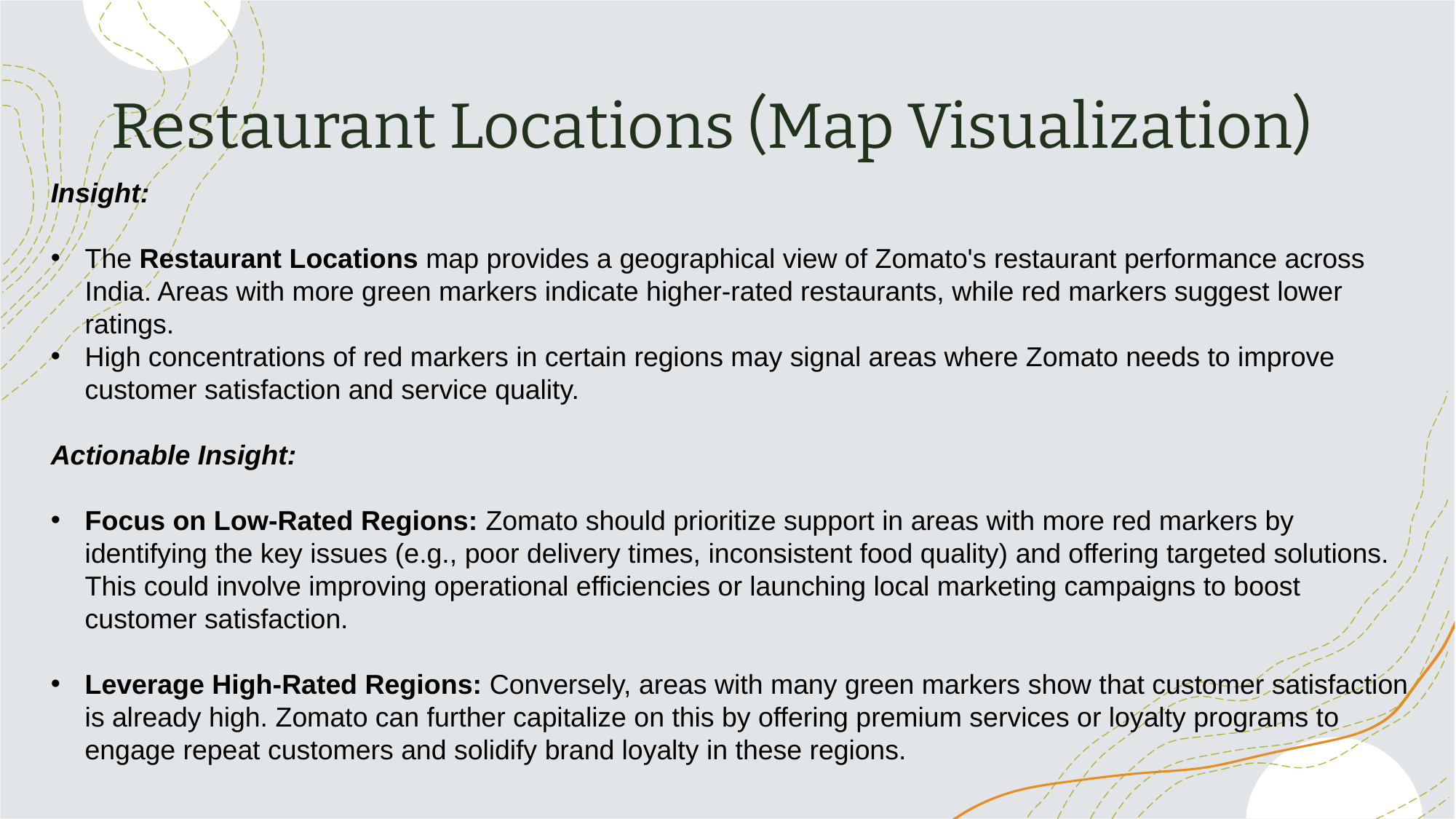

# Restaurant Locations (Map Visualization)
Insight:

The Restaurant Locations map provides a geographical view of Zomato's restaurant performance across India. Areas with more green markers indicate higher-rated restaurants, while red markers suggest lower ratings.
High concentrations of red markers in certain regions may signal areas where Zomato needs to improve customer satisfaction and service quality.

Actionable Insight:

Focus on Low-Rated Regions: Zomato should prioritize support in areas with more red markers by identifying the key issues (e.g., poor delivery times, inconsistent food quality) and offering targeted solutions. This could involve improving operational efficiencies or launching local marketing campaigns to boost customer satisfaction.

Leverage High-Rated Regions: Conversely, areas with many green markers show that customer satisfaction is already high. Zomato can further capitalize on this by offering premium services or loyalty programs to engage repeat customers and solidify brand loyalty in these regions.